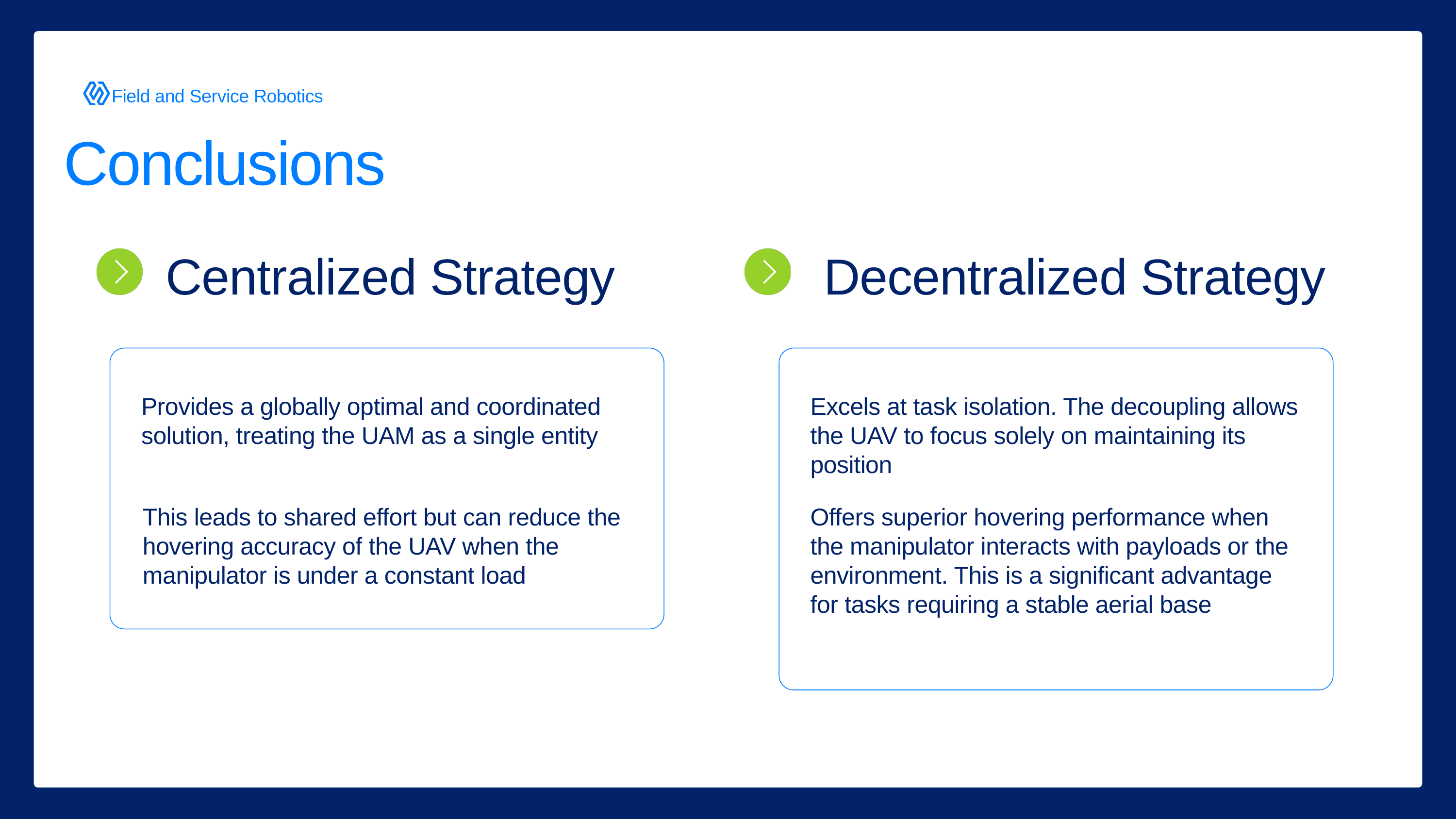

Field and Service Robotics

Conclusions
Centralized Strategy
Decentralized Strategy

Provides a globally optimal and coordinated solution, treating the UAM as a single entity
Excels at task isolation. The decoupling allows the UAV to focus solely on maintaining its position
This leads to shared effort but can reduce the hovering accuracy of the UAV when the manipulator is under a constant load
Offers superior hovering performance when the manipulator interacts with payloads or the environment. This is a significant advantage for tasks requiring a stable aerial base